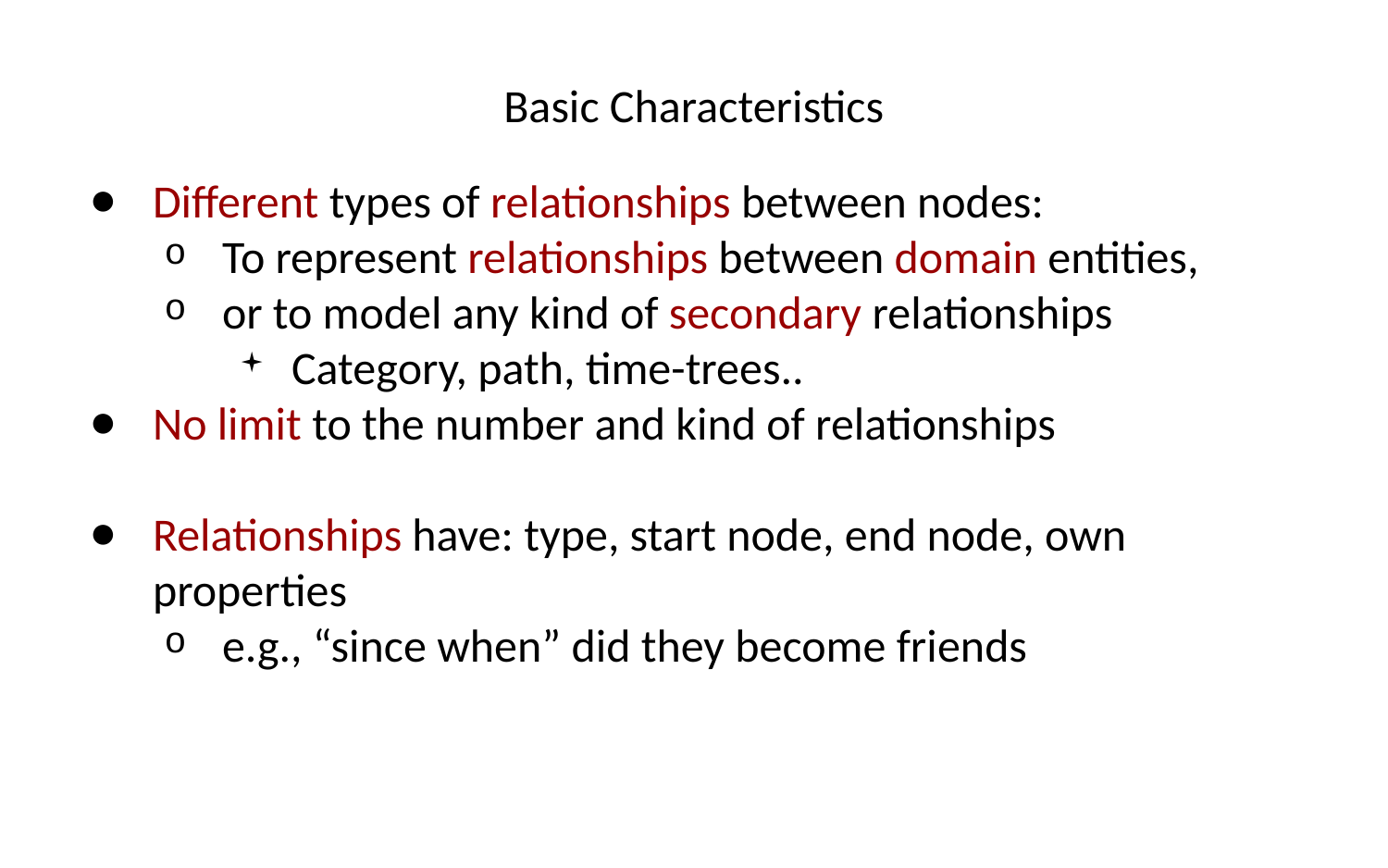

# Basic Characteristics
Different types of relationships between nodes:
To represent relationships between domain entities,
or to model any kind of secondary relationships
Category, path, time-trees..
No limit to the number and kind of relationships
Relationships have: type, start node, end node, own properties
e.g., “since when” did they become friends